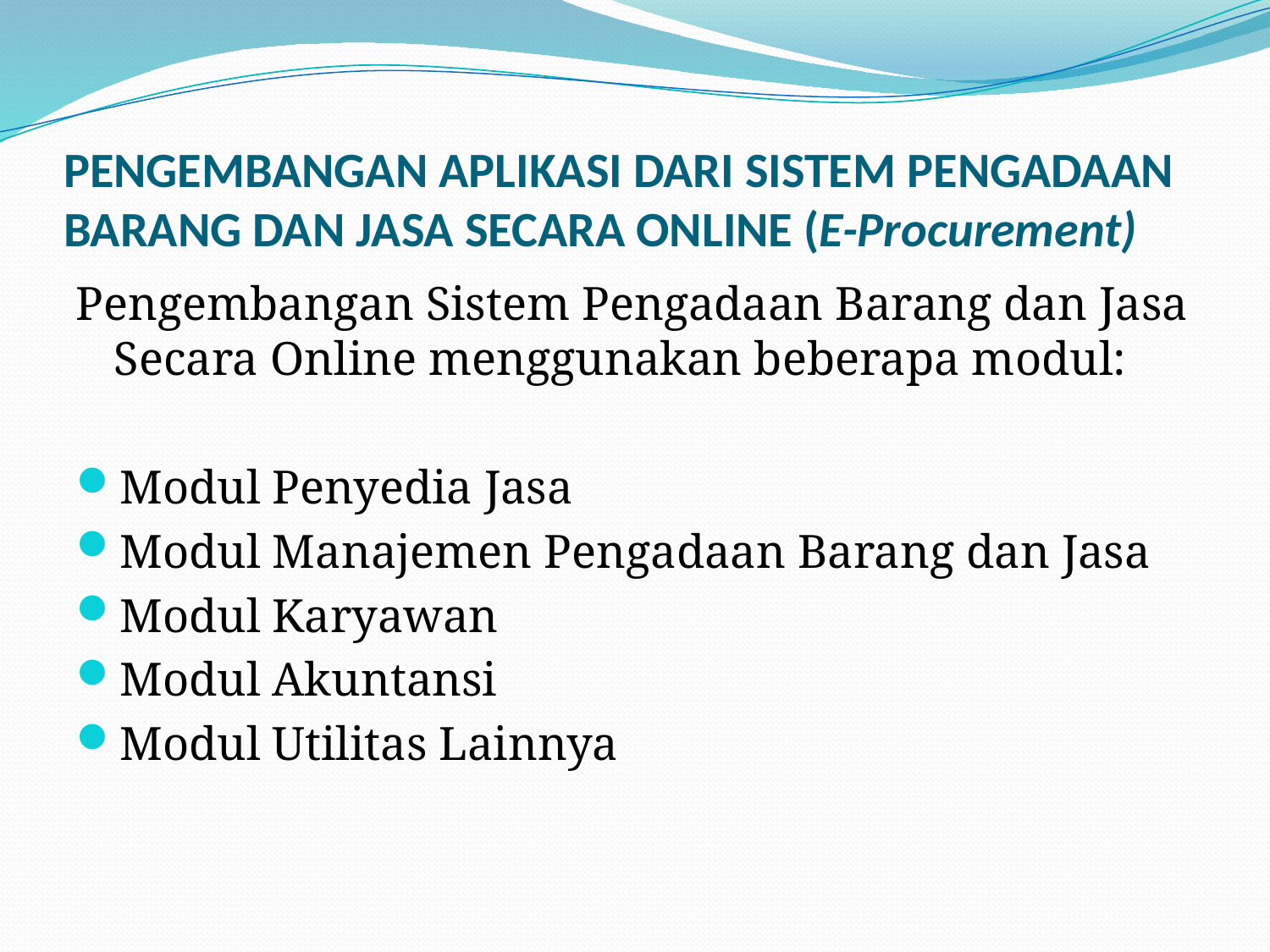

# PENGEMBANGAN APLIKASI DARI SISTEM PENGADAAN BARANG DAN JASA SECARA ONLINE (E-Procurement)
Pengembangan Sistem Pengadaan Barang dan Jasa Secara Online menggunakan beberapa modul:

Modul Penyedia Jasa
Modul Manajemen Pengadaan Barang dan Jasa
Modul Karyawan
Modul Akuntansi
Modul Utilitas Lainnya